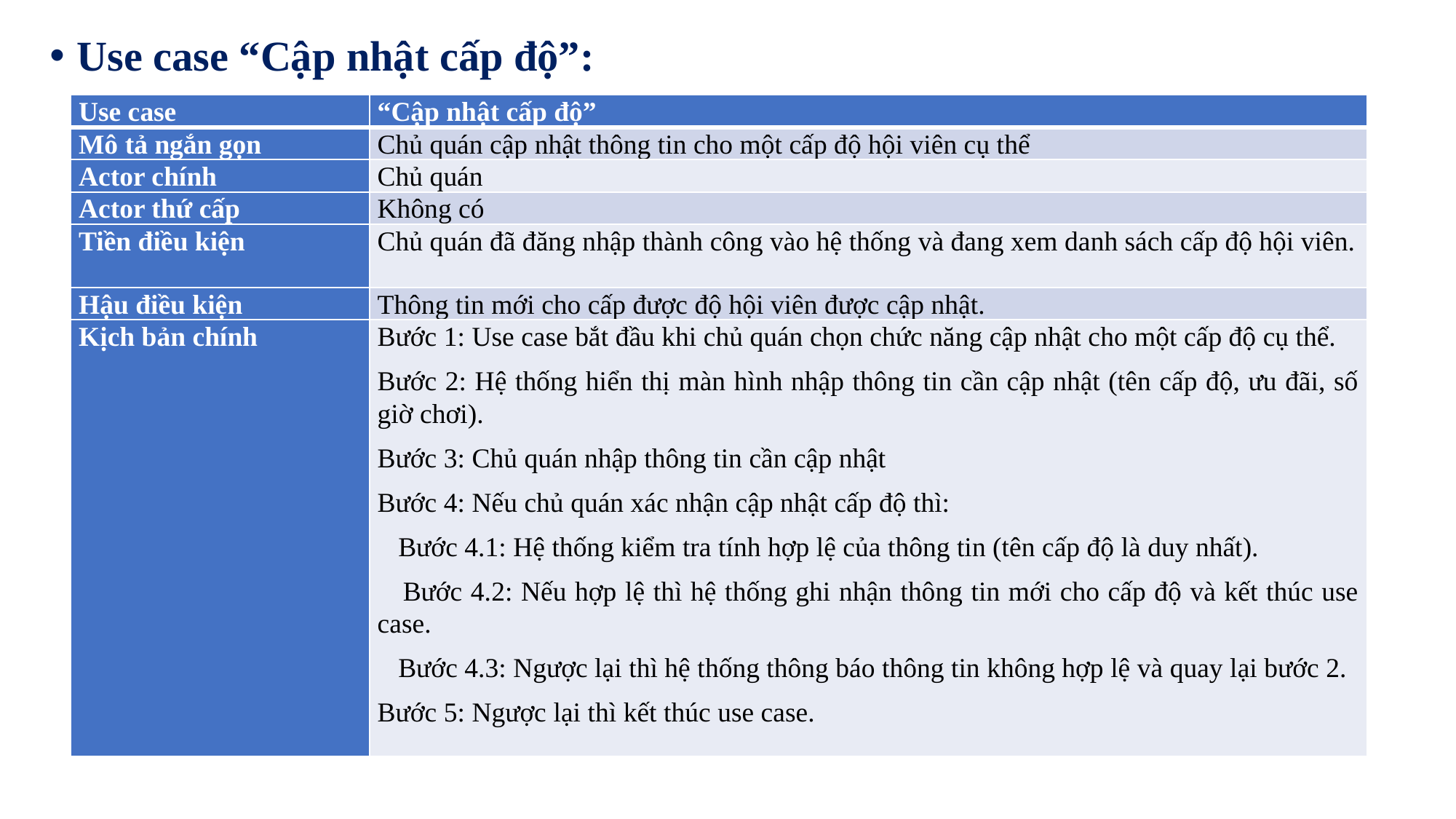

Use case “Cập nhật cấp độ”:
| Use case | “Cập nhật cấp độ” |
| --- | --- |
| Mô tả ngắn gọn | Chủ quán cập nhật thông tin cho một cấp độ hội viên cụ thể |
| Actor chính | Chủ quán |
| Actor thứ cấp | Không có |
| Tiền điều kiện | Chủ quán đã đăng nhập thành công vào hệ thống và đang xem danh sách cấp độ hội viên. |
| Hậu điều kiện | Thông tin mới cho cấp được độ hội viên được cập nhật. |
| Kịch bản chính | Bước 1: Use case bắt đầu khi chủ quán chọn chức năng cập nhật cho một cấp độ cụ thể. Bước 2: Hệ thống hiển thị màn hình nhập thông tin cần cập nhật (tên cấp độ, ưu đãi, số giờ chơi). Bước 3: Chủ quán nhập thông tin cần cập nhật Bước 4: Nếu chủ quán xác nhận cập nhật cấp độ thì: Bước 4.1: Hệ thống kiểm tra tính hợp lệ của thông tin (tên cấp độ là duy nhất). Bước 4.2: Nếu hợp lệ thì hệ thống ghi nhận thông tin mới cho cấp độ và kết thúc use case. Bước 4.3: Ngược lại thì hệ thống thông báo thông tin không hợp lệ và quay lại bước 2. Bước 5: Ngược lại thì kết thúc use case. |